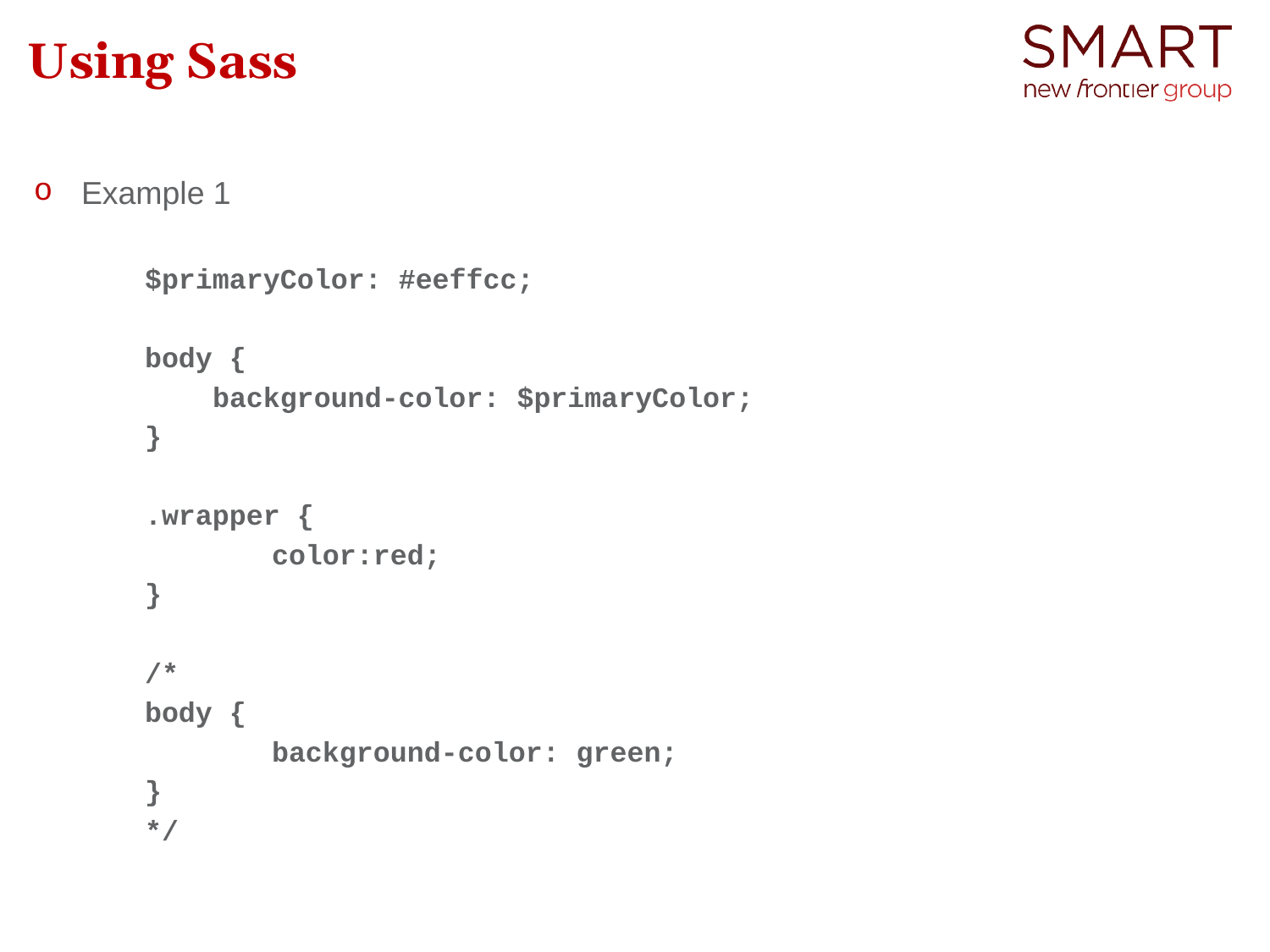

# Using Sass
Example 1

$primaryColor: #eeffcc;

body {
    background-color: $primaryColor;
}

.wrapper {
	color:red;
}

/*
body {
	background-color: green;
}
*/